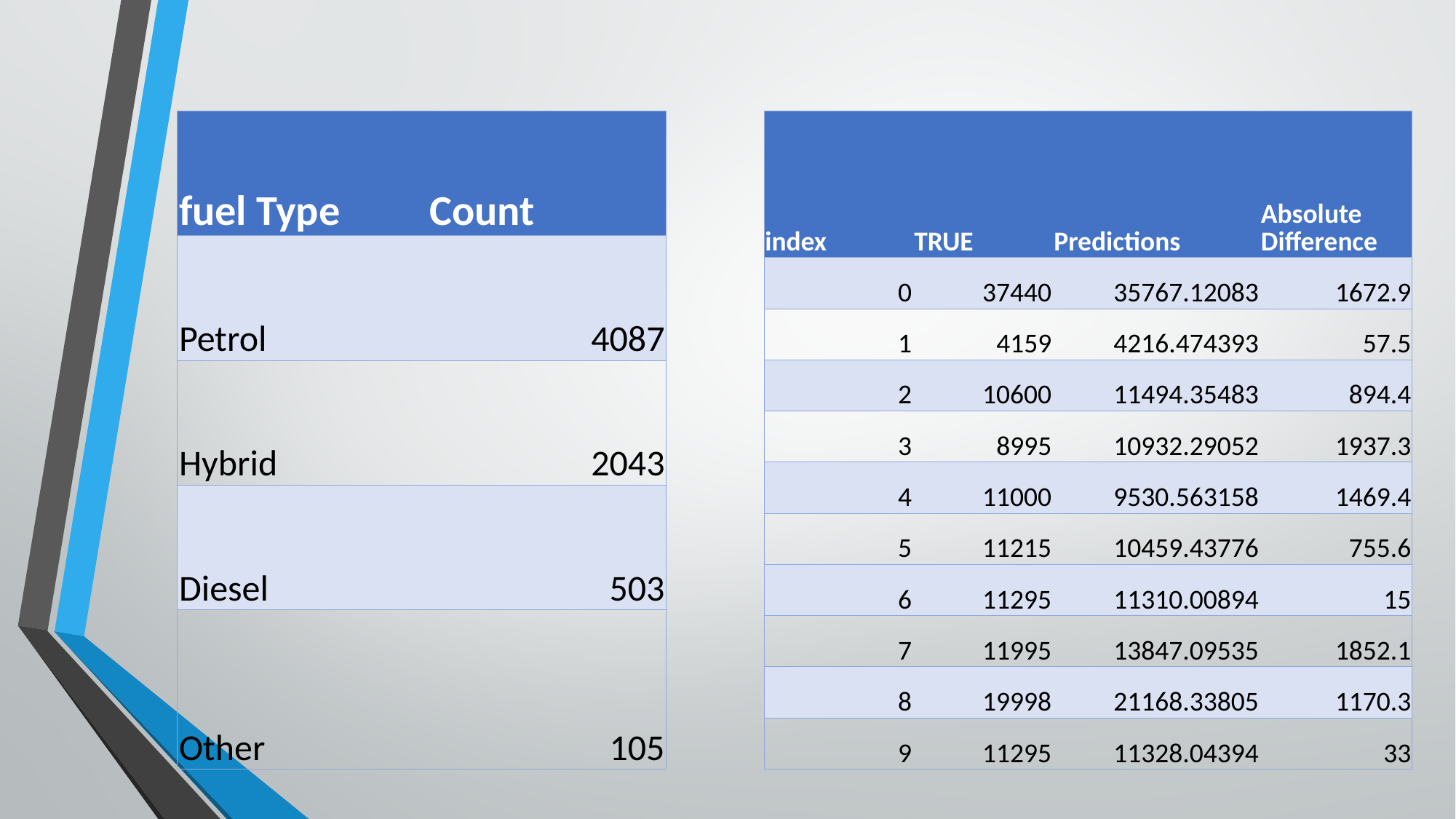

| fuel Type | Count |
| --- | --- |
| Petrol | 4087 |
| Hybrid | 2043 |
| Diesel | 503 |
| Other | 105 |
| index | TRUE | Predictions | Absolute Difference |
| --- | --- | --- | --- |
| 0 | 37440 | 35767.12083 | 1672.9 |
| 1 | 4159 | 4216.474393 | 57.5 |
| 2 | 10600 | 11494.35483 | 894.4 |
| 3 | 8995 | 10932.29052 | 1937.3 |
| 4 | 11000 | 9530.563158 | 1469.4 |
| 5 | 11215 | 10459.43776 | 755.6 |
| 6 | 11295 | 11310.00894 | 15 |
| 7 | 11995 | 13847.09535 | 1852.1 |
| 8 | 19998 | 21168.33805 | 1170.3 |
| 9 | 11295 | 11328.04394 | 33 |